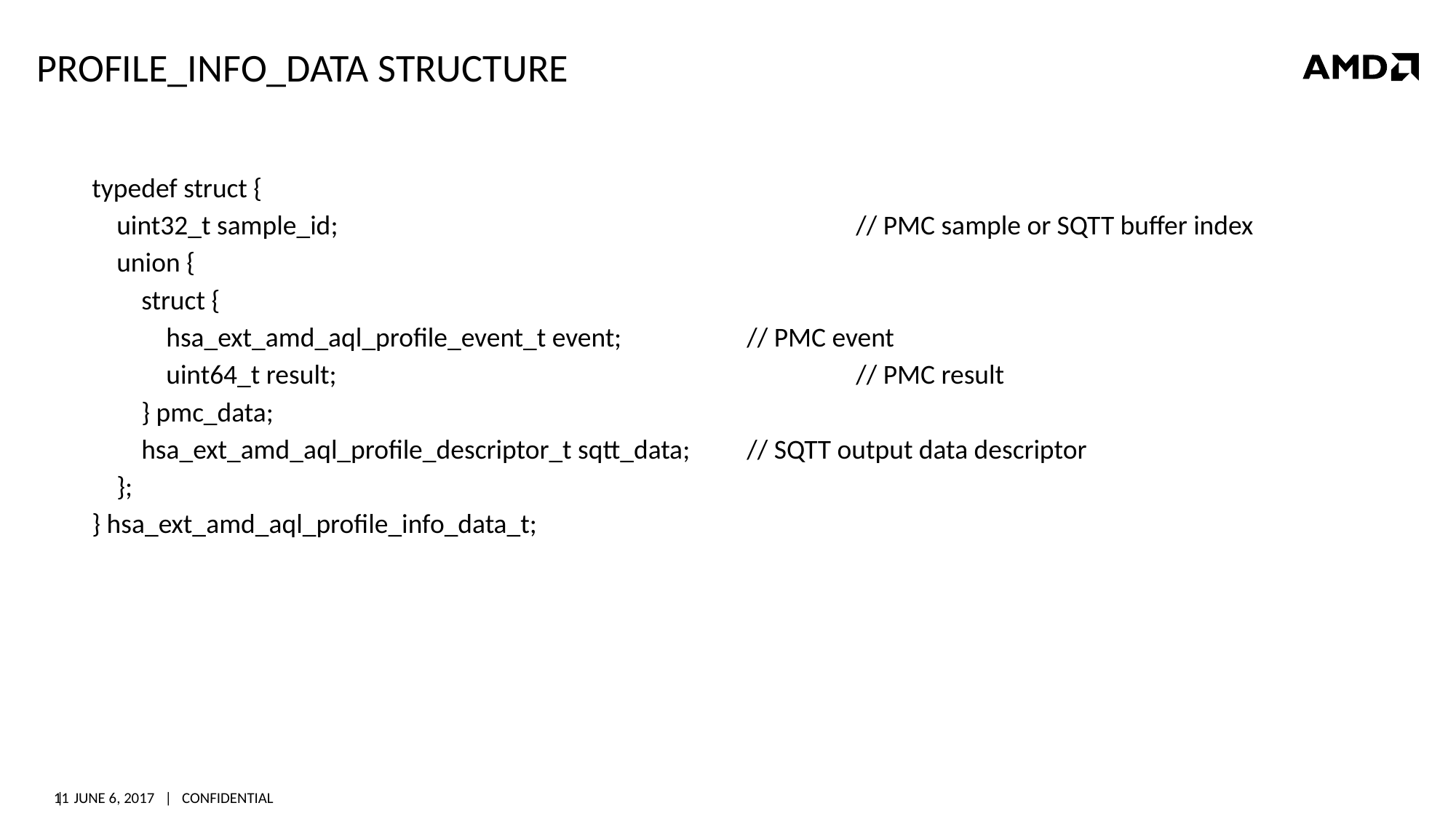

# profile_info_data structure
typedef struct {
    uint32_t sample_id;					// PMC sample or SQTT buffer index
    union {
        struct {
            hsa_ext_amd_aql_profile_event_t event;		// PMC event
            uint64_t result;					// PMC result
        } pmc_data;
        hsa_ext_amd_aql_profile_descriptor_t sqtt_data;	// SQTT output data descriptor
    };
} hsa_ext_amd_aql_profile_info_data_t;